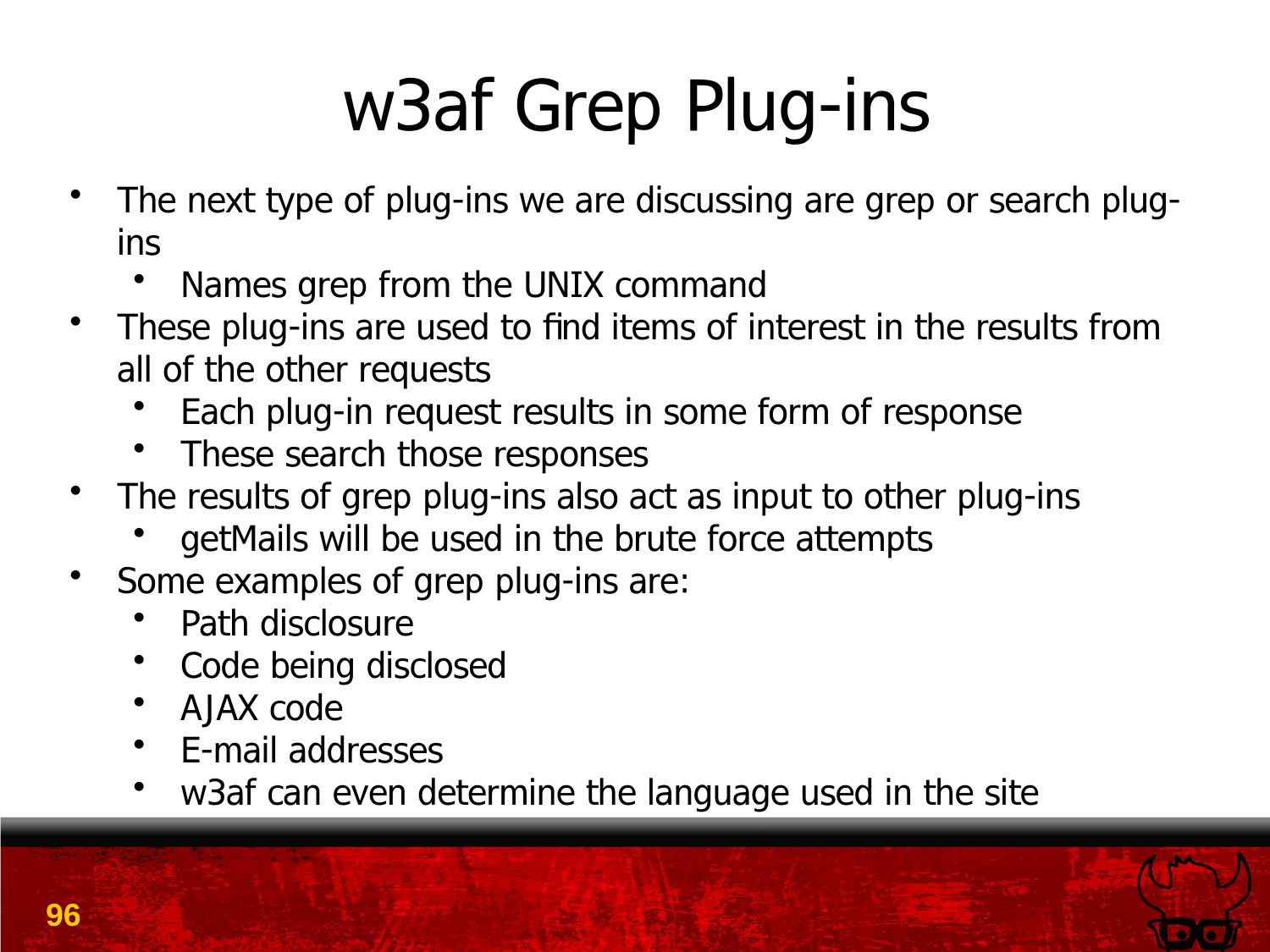

# w3af Grep Plug-ins
The next type of plug-ins we are discussing are grep or search plug-ins
Names grep from the UNIX command
These plug-ins are used to find items of interest in the results from all of the other requests
Each plug-in request results in some form of response
These search those responses
The results of grep plug-ins also act as input to other plug-ins
getMails will be used in the brute force attempts
Some examples of grep plug-ins are:
Path disclosure
Code being disclosed
AJAX code
E-mail addresses
w3af can even determine the language used in the site